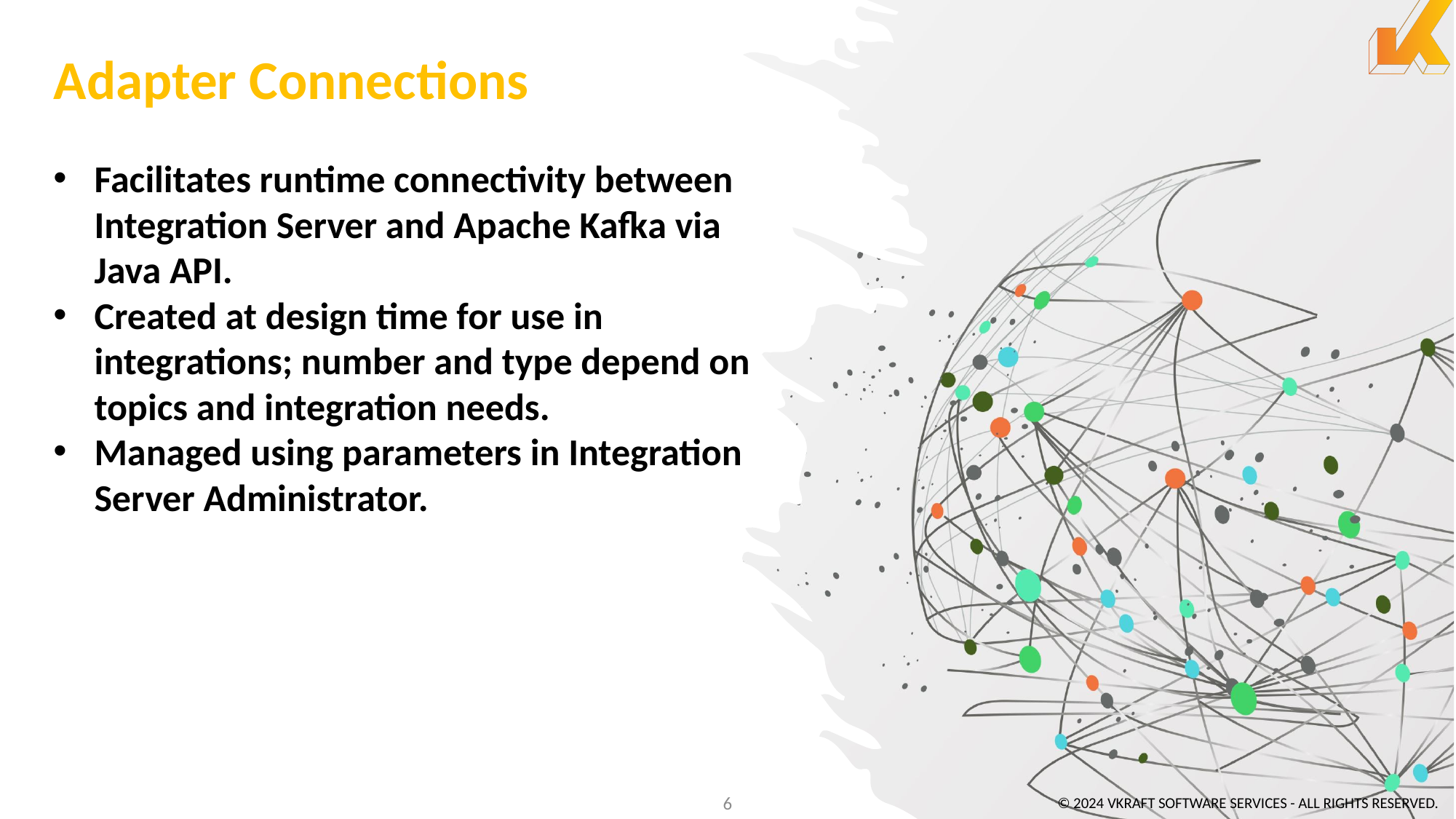

# Adapter Connections
Facilitates runtime connectivity between Integration Server and Apache Kafka via Java API.
Created at design time for use in integrations; number and type depend on topics and integration needs.
Managed using parameters in Integration Server Administrator.